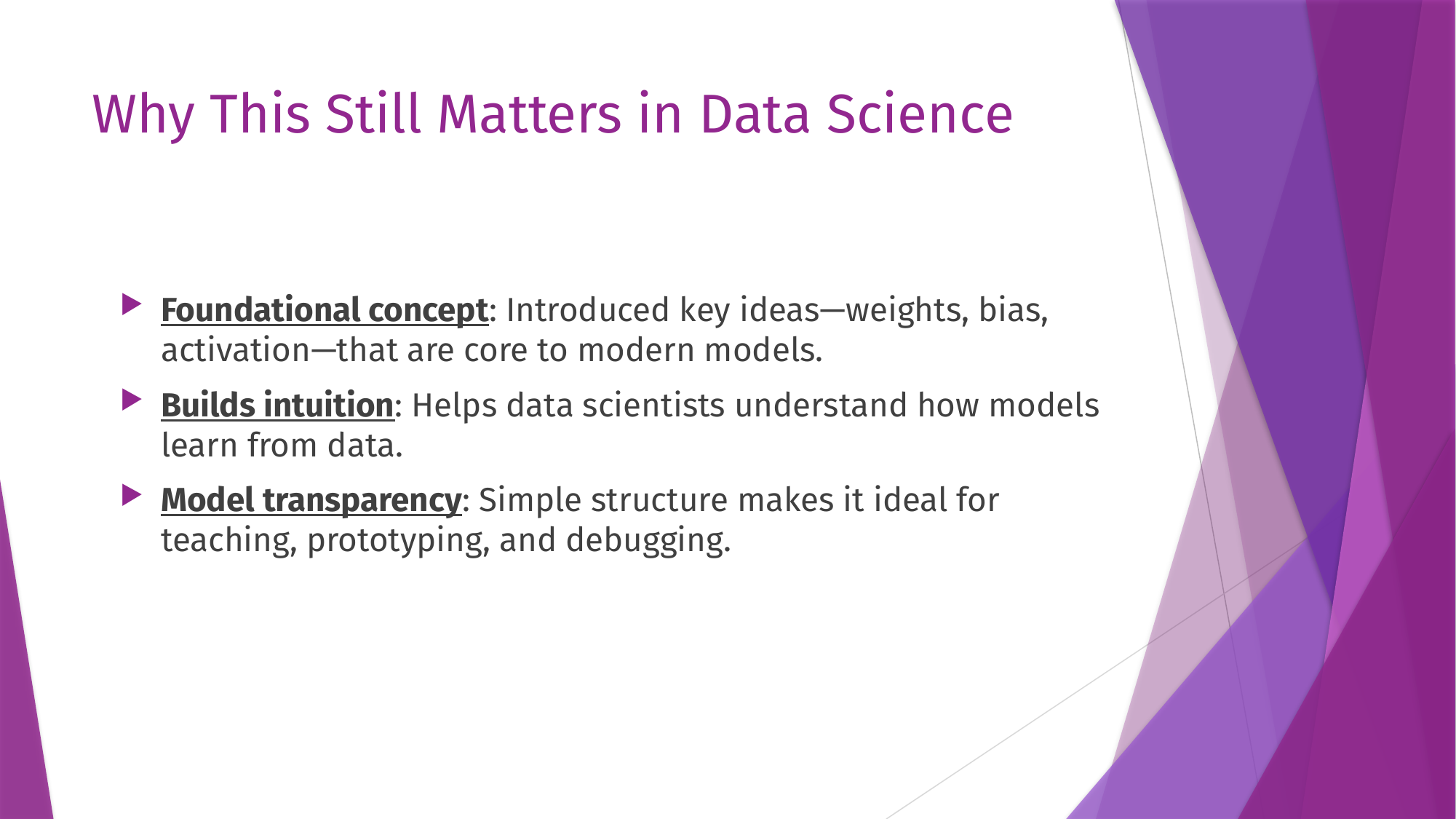

# Why This Still Matters in Data Science
Foundational concept: Introduced key ideas—weights, bias, activation—that are core to modern models.
Builds intuition: Helps data scientists understand how models learn from data.
Model transparency: Simple structure makes it ideal for teaching, prototyping, and debugging.